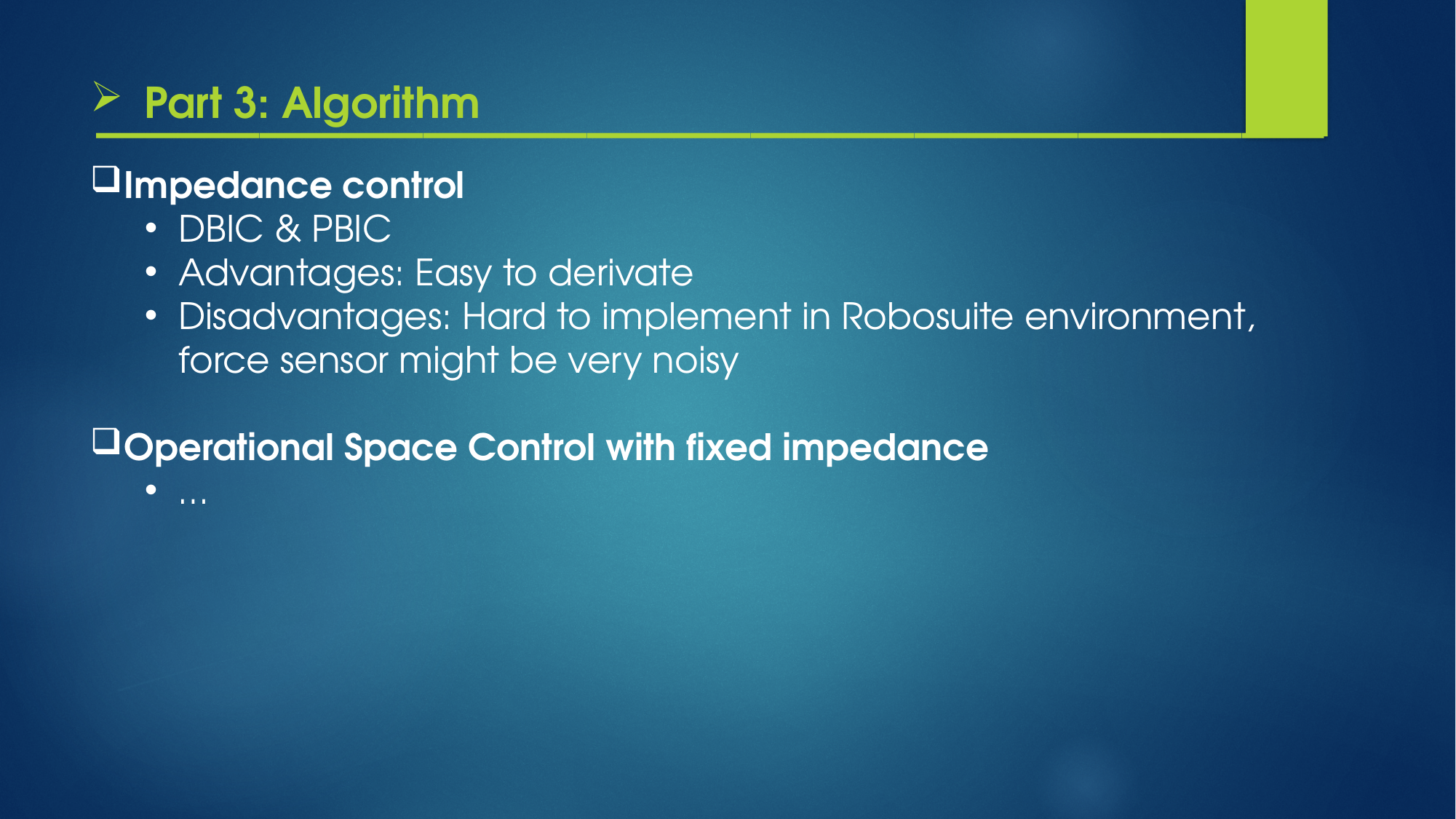

———————————————
Part 3: Algorithm

Impedance control
DBIC & PBIC
Advantages: Easy to derivate
Disadvantages: Hard to implement in Robosuite environment, force sensor might be very noisy

Operational Space Control with fixed impedance
…